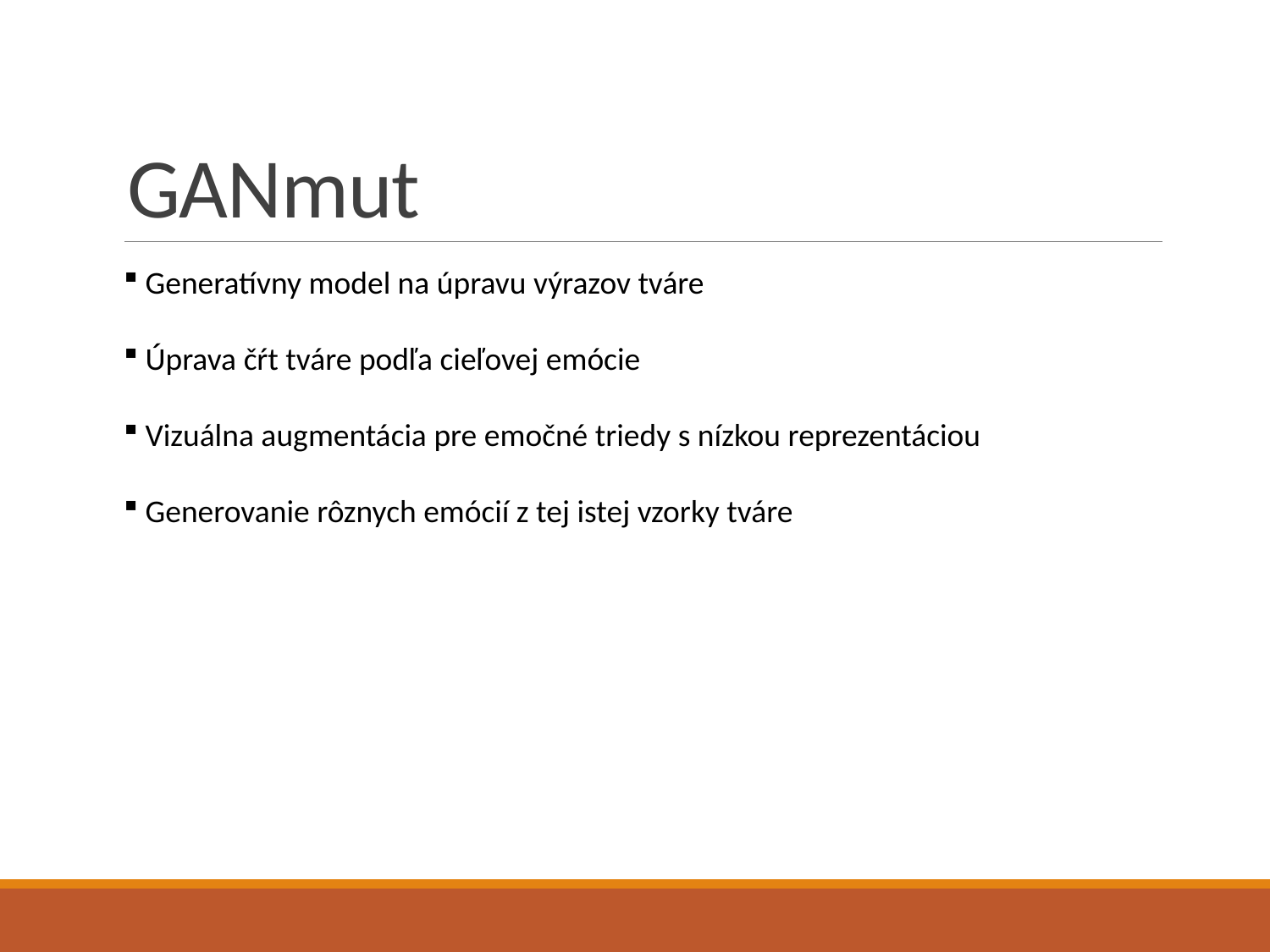

# GANmut
 Generatívny model na úpravu výrazov tváre

 Úprava čŕt tváre podľa cieľovej emócie

 Vizuálna augmentácia pre emočné triedy s nízkou reprezentáciou

 Generovanie rôznych emócií z tej istej vzorky tváre